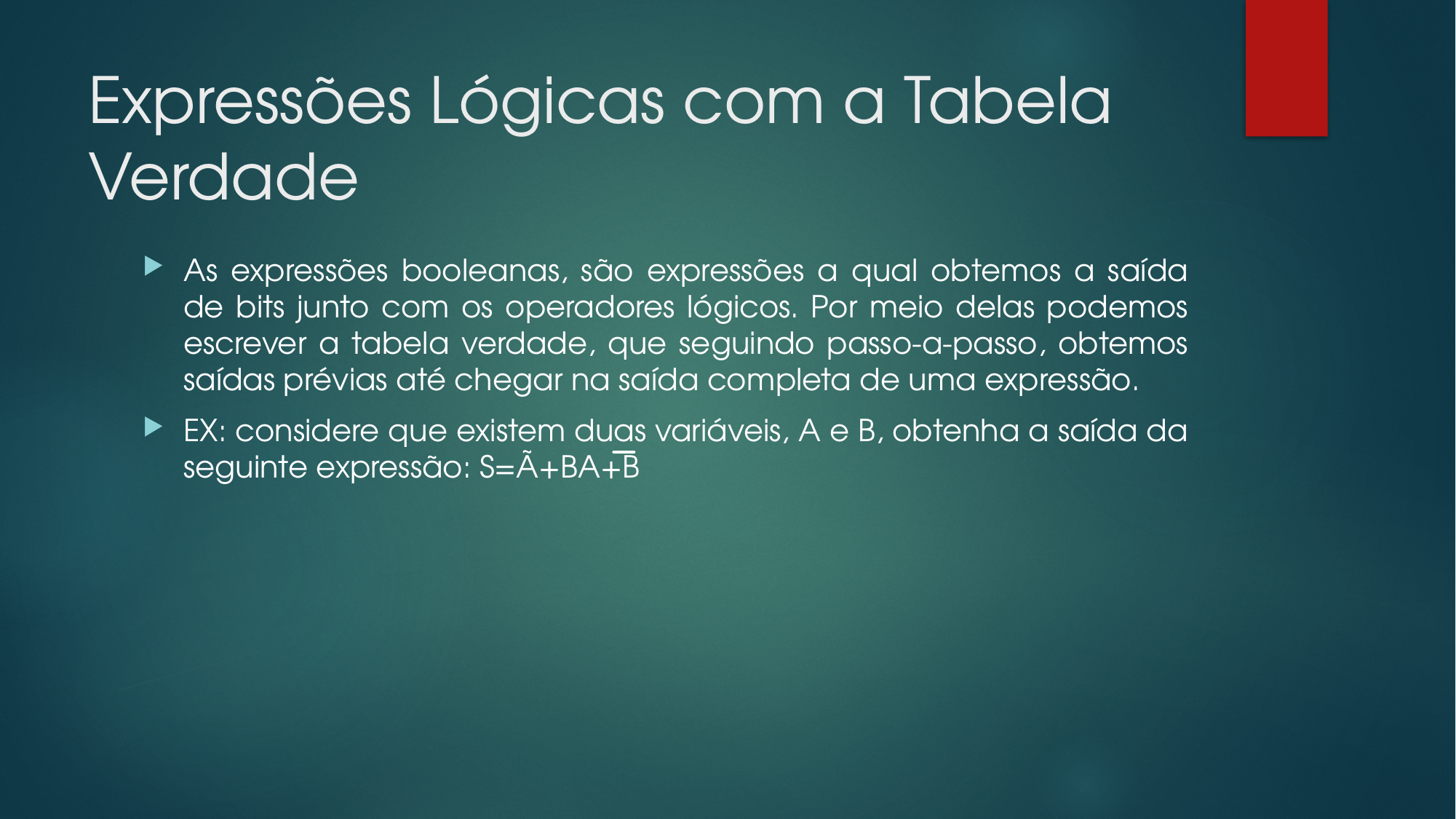

# Expressões Lógicas com a Tabela Verdade
As expressões booleanas, são expressões a qual obtemos a saída de bits junto com os operadores lógicos. Por meio delas podemos escrever a tabela verdade, que seguindo passo-a-passo, obtemos saídas prévias até chegar na saída completa de uma expressão.
EX: considere que existem duas variáveis, A e B, obtenha a saída da seguinte expressão: S=Ã+BA+B